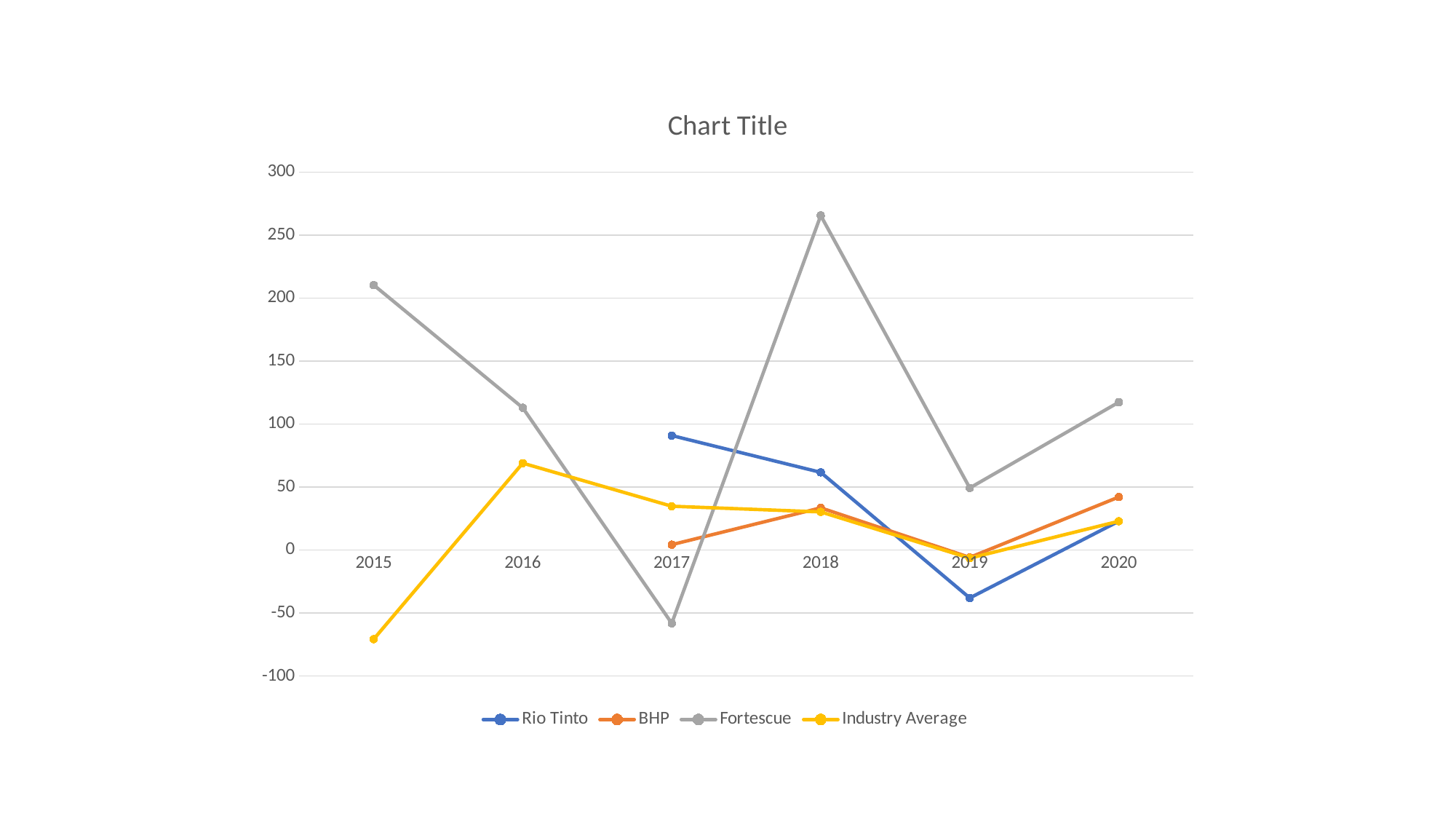

### Chart:

| Category | Rio Tinto | BHP | Fortescue | Industry Average  |
|---|---|---|---|---|
| 2015 | None | None | 210.4 | -70.7 |
| 2016 | None | None | 113.0 | 69.0 |
| 2017 | 90.9 | 4.3 | -58.1 | 34.8 |
| 2018 | 61.7 | 33.5 | 265.6 | 30.3 |
| 2019 | -38.0 | -5.8 | 49.3 | -6.4 |
| 2020 | 22.9 | 42.1 | 117.4 | 22.9 |